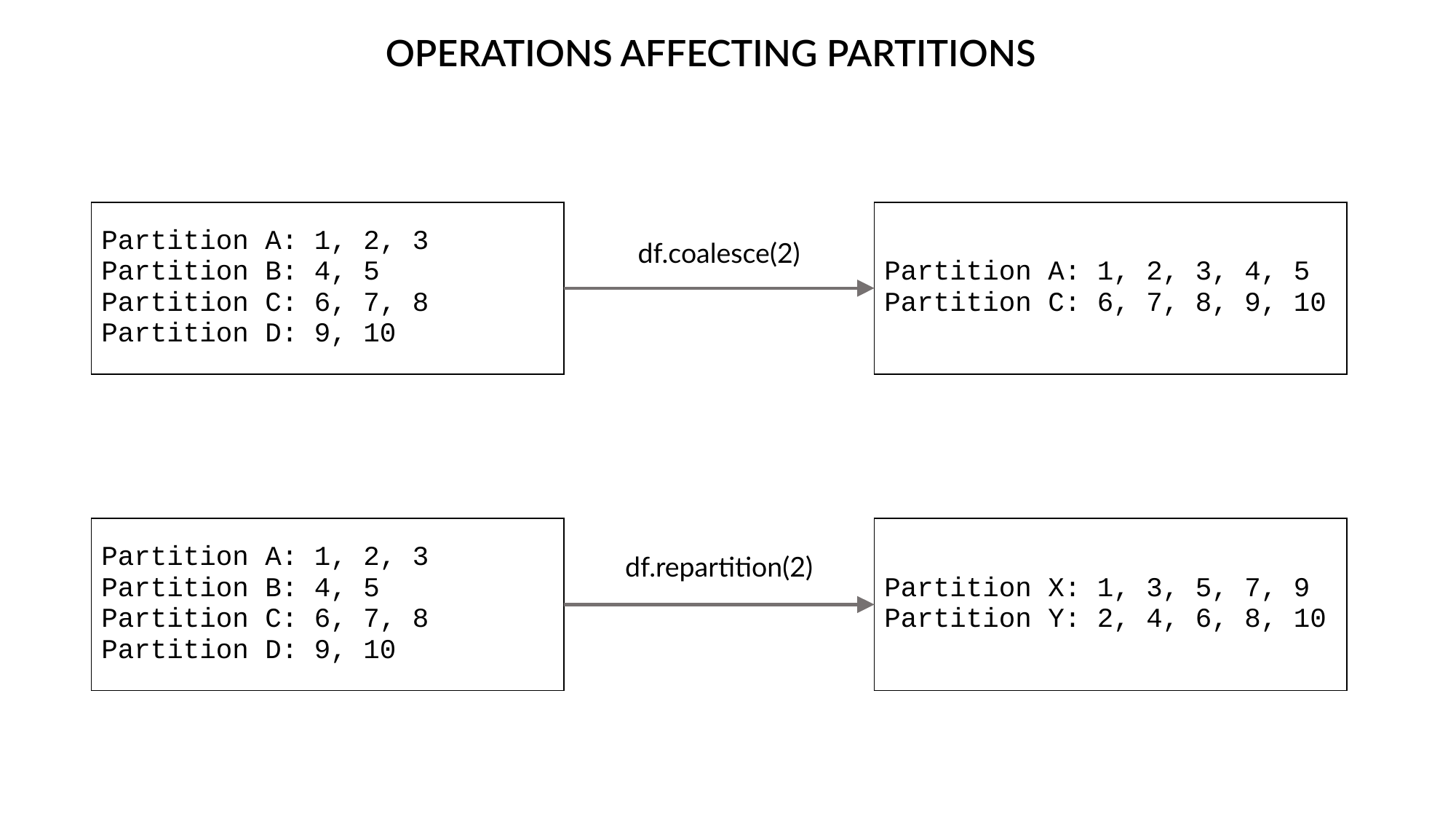

OPERATIONS AFFECTING PARTITIONS
| Partition A: 1, 2, 3 Partition B: 4, 5 Partition C: 6, 7, 8 Partition D: 9, 10 |
| --- |
| Partition A: 1, 2, 3, 4, 5 Partition C: 6, 7, 8, 9, 10 |
| --- |
df.coalesce(2)
| Partition A: 1, 2, 3 Partition B: 4, 5 Partition C: 6, 7, 8 Partition D: 9, 10 |
| --- |
| Partition X: 1, 3, 5, 7, 9 Partition Y: 2, 4, 6, 8, 10 |
| --- |
df.repartition(2)